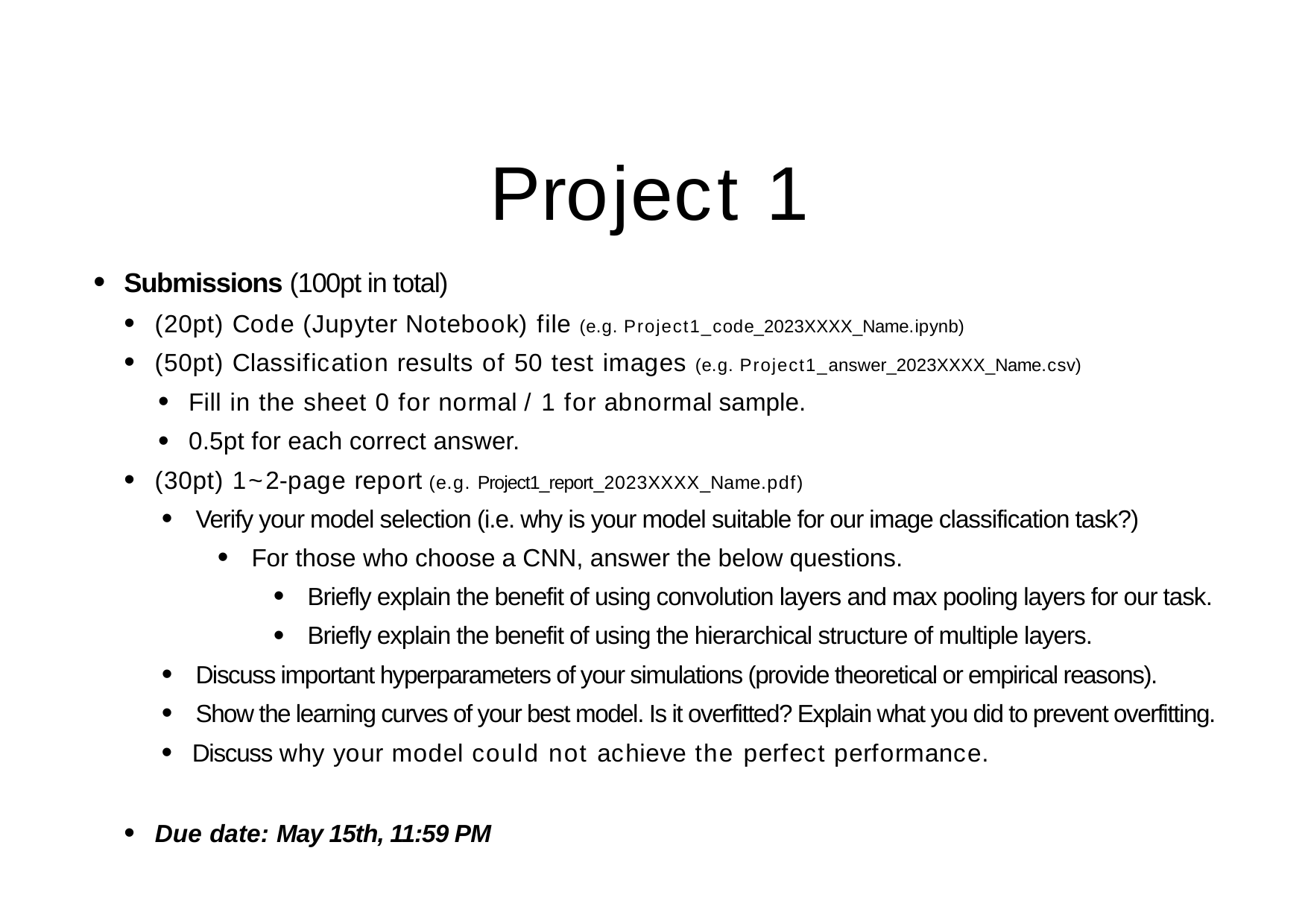

# Project 1
Submissions (100pt in total)
(20pt) Code (Jupyter Notebook) file (e.g. Project1_code_2023XXXX_Name.ipynb)
(50pt) Classification results of 50 test images (e.g. Project1_answer_2023XXXX_Name.csv)
Fill in the sheet 0 for normal / 1 for abnormal sample.
0.5pt for each correct answer.
(30pt) 1~2-page report (e.g. Project1_report_2023XXXX_Name.pdf)
Verify your model selection (i.e. why is your model suitable for our image classification task?)
For those who choose a CNN, answer the below questions.
Briefly explain the benefit of using convolution layers and max pooling layers for our task.
Briefly explain the benefit of using the hierarchical structure of multiple layers.
Discuss important hyperparameters of your simulations (provide theoretical or empirical reasons).
Show the learning curves of your best model. Is it overfitted? Explain what you did to prevent overfitting.
Discuss why your model could not achieve the perfect performance.

Due date: May 15th, 11:59 PM